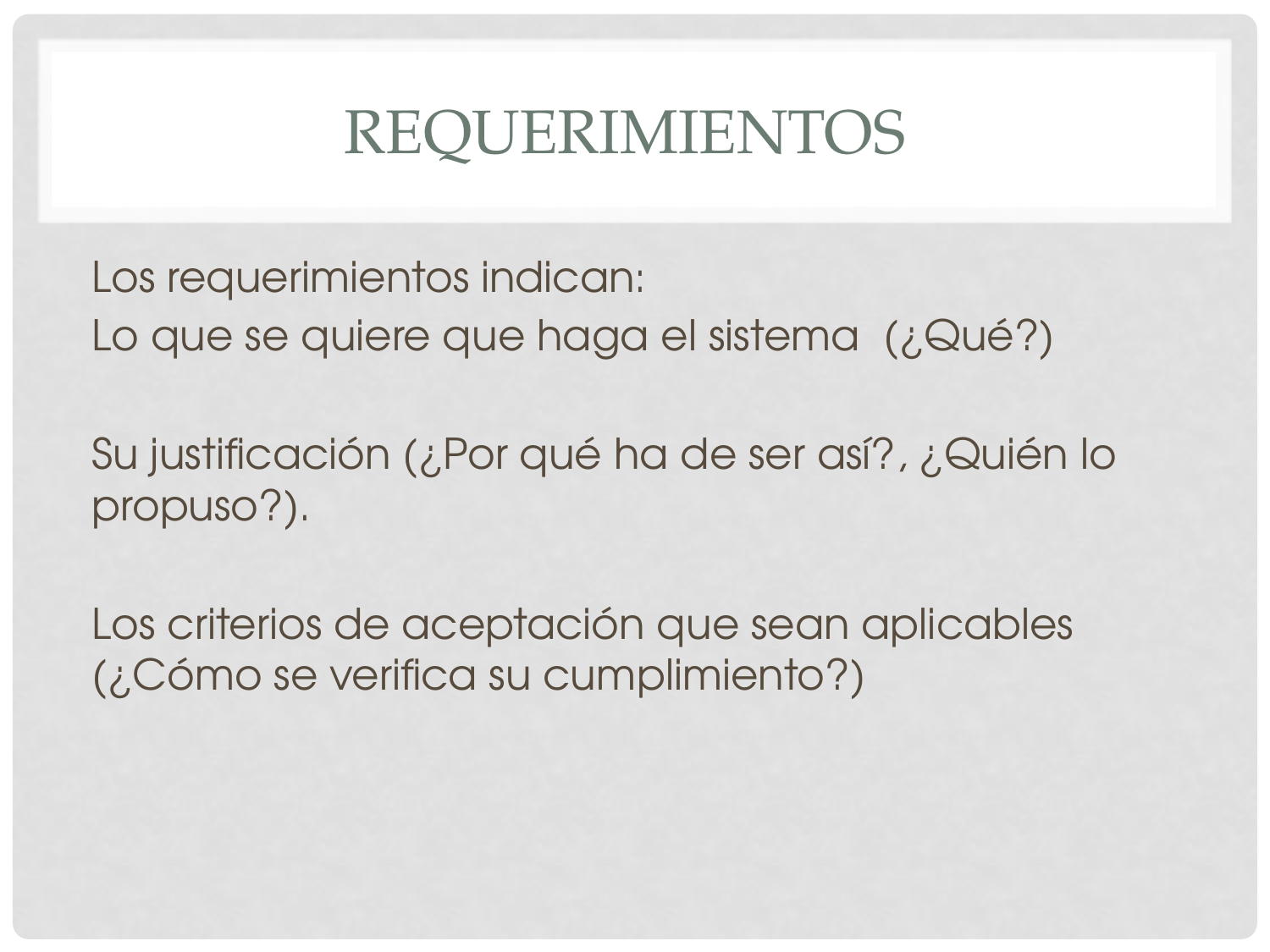

# REQUERIMIENTOS
Los requerimientos indican:
Lo que se quiere que haga el sistema  (¿Qué?)

Su justificación (¿Por qué ha de ser así?, ¿Quién lo propuso?).

Los criterios de aceptación que sean aplicables (¿Cómo se verifica su cumplimiento?)